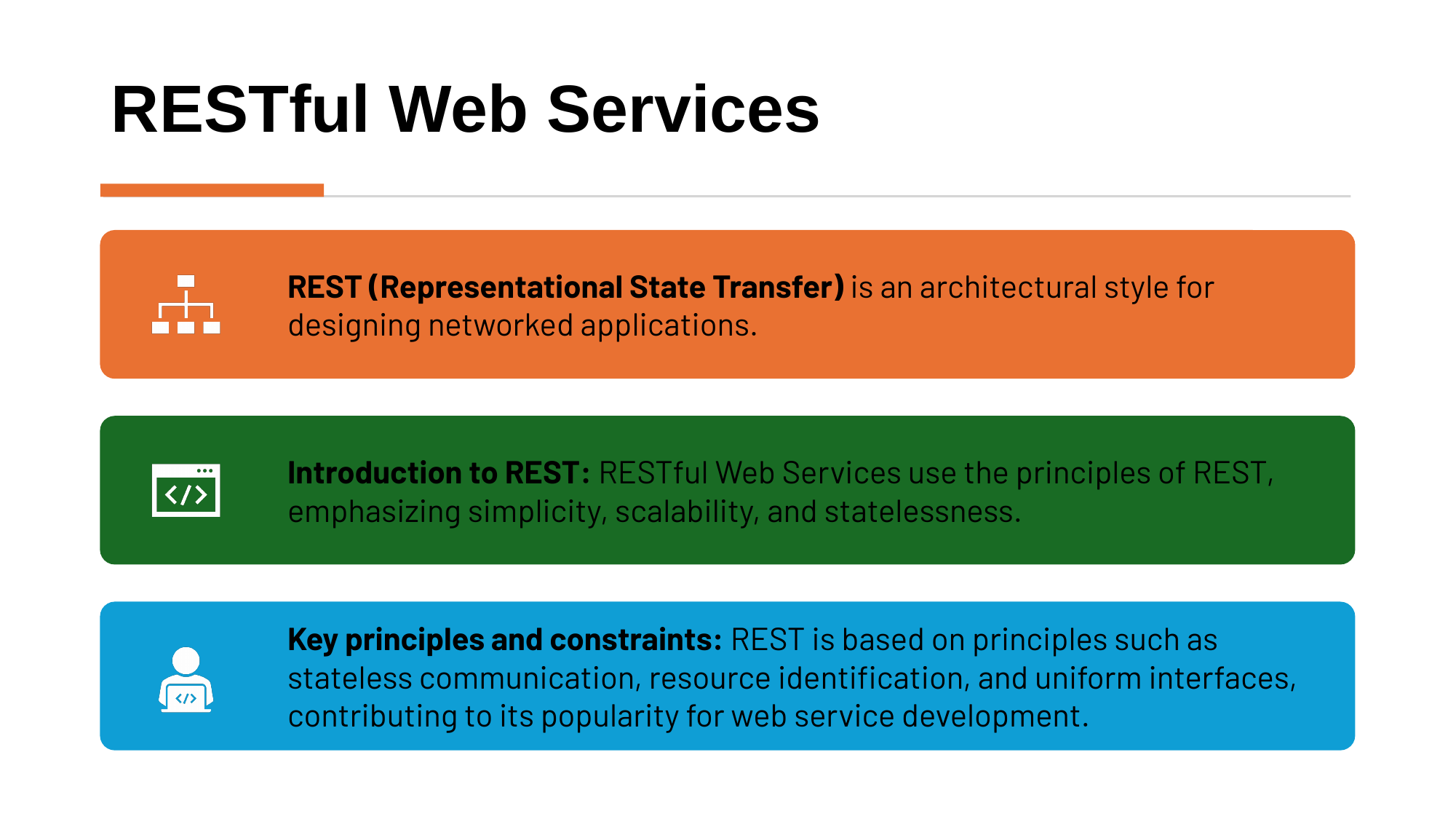

# RESTful Web Services

REST (Representational State Transfer) is an architectural style for designing networked applications.
Introduction to REST: RESTful Web Services use the principles of REST, emphasizing simplicity, scalability, and statelessness.
Key principles and constraints: REST is based on principles such as stateless communication, resource identification, and uniform interfaces, contributing to its popularity for web service development.